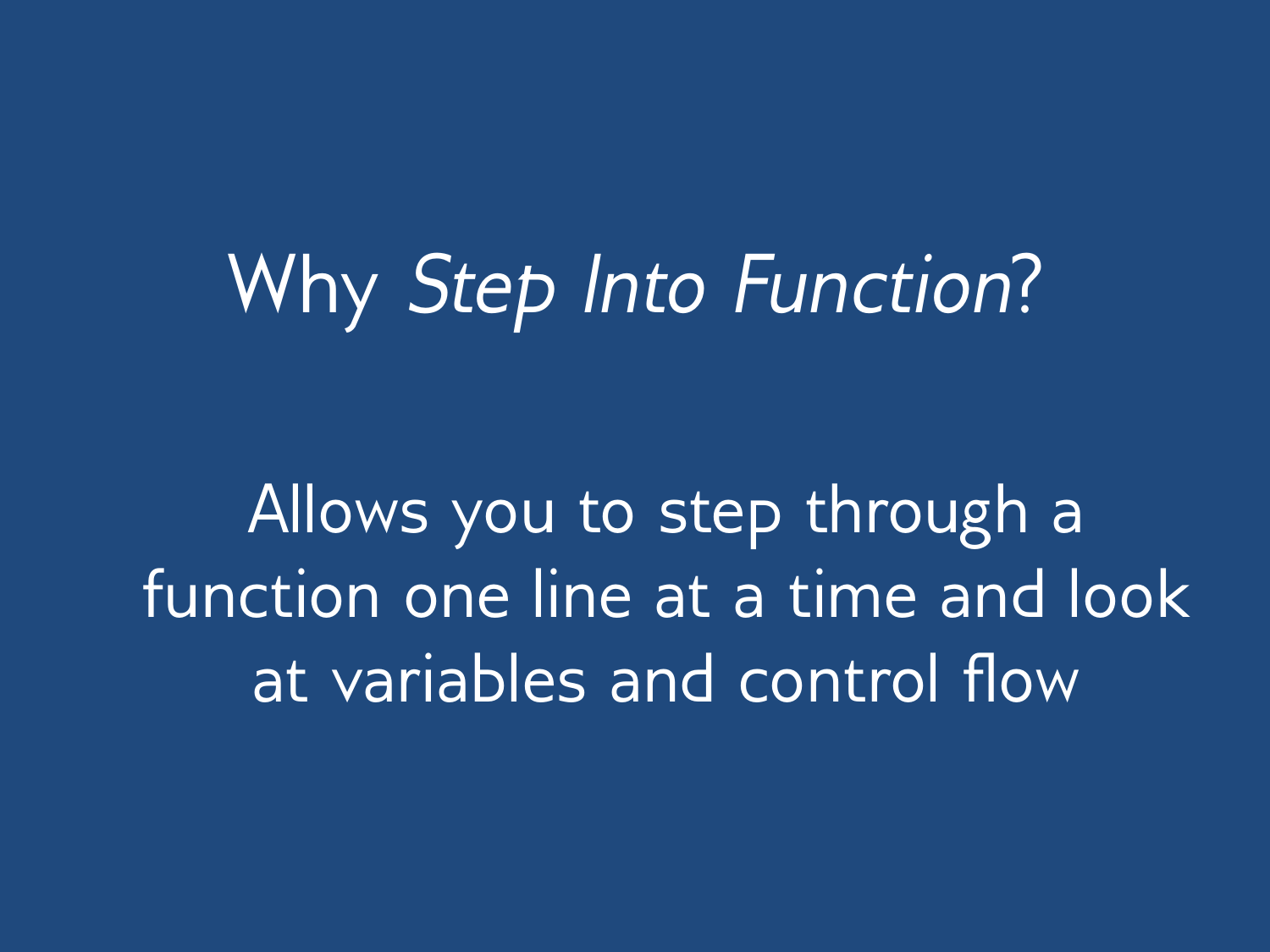

#
Why Step Into Function?

Allows you to step through a function one line at a time and look at variables and control flow